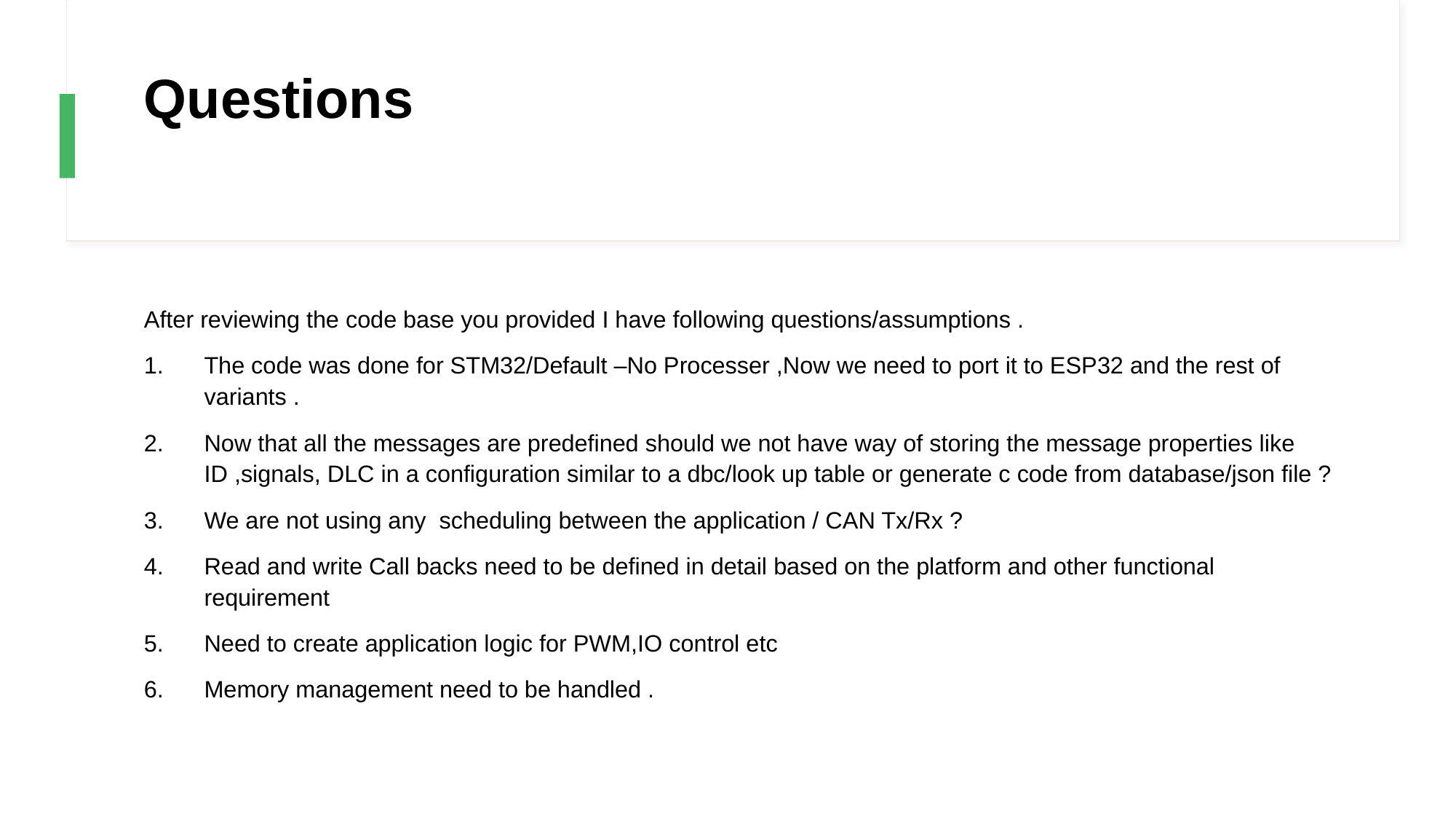

# Questions
After reviewing the code base you provided I have following questions/assumptions .
The code was done for STM32/Default –No Processer ,Now we need to port it to ESP32 and the rest of variants .
Now that all the messages are predefined should we not have way of storing the message properties like ID ,signals, DLC in a configuration similar to a dbc/look up table or generate c code from database/json file ?
We are not using any  scheduling between the application / CAN Tx/Rx ?
Read and write Call backs need to be defined in detail based on the platform and other functional requirement
Need to create application logic for PWM,IO control etc
Memory management need to be handled .